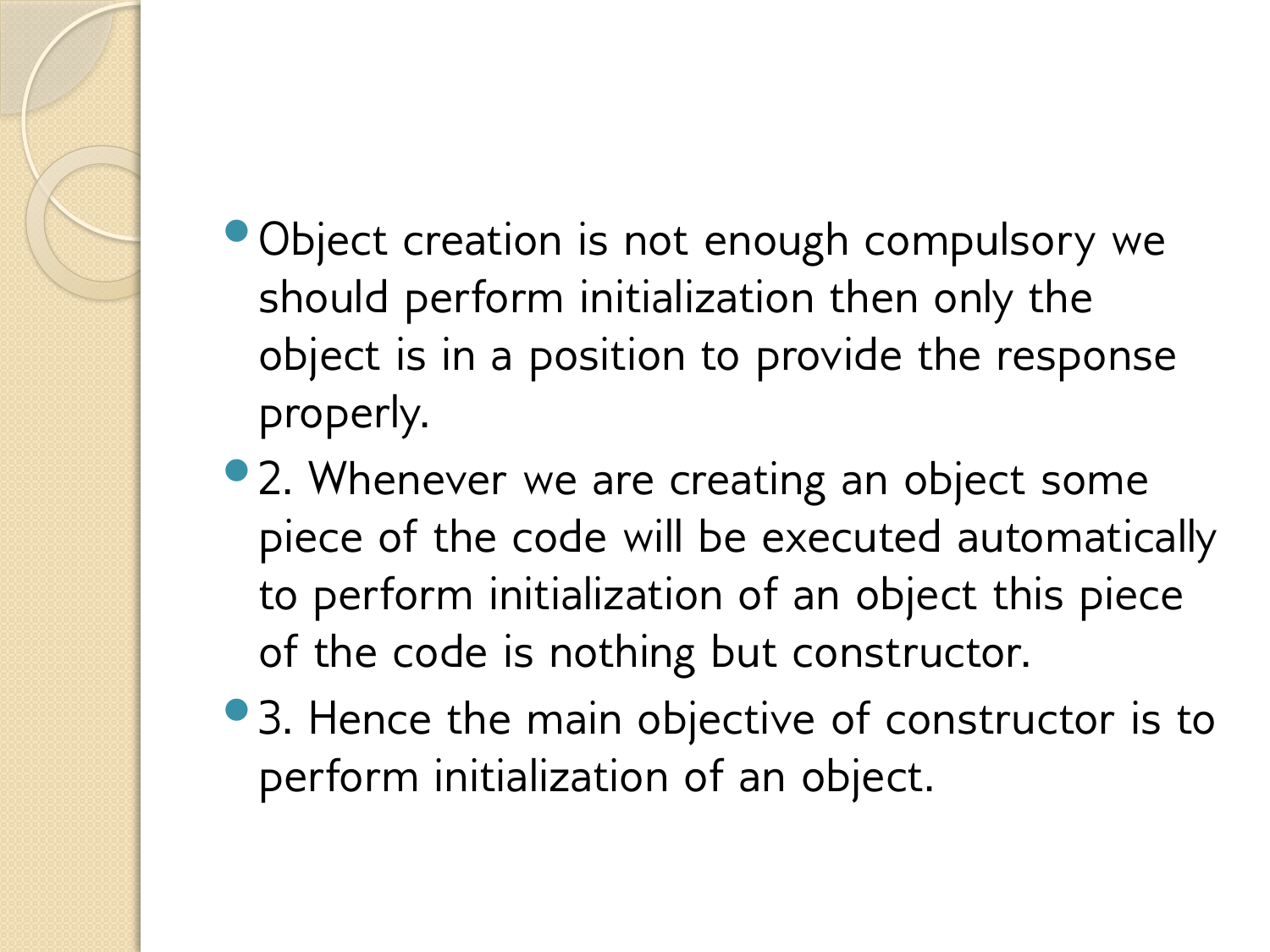

#
Object creation is not enough compulsory we should perform initialization then only the object is in a position to provide the response properly.
2. Whenever we are creating an object some piece of the code will be executed automatically to perform initialization of an object this piece of the code is nothing but constructor.
3. Hence the main objective of constructor is to perform initialization of an object.